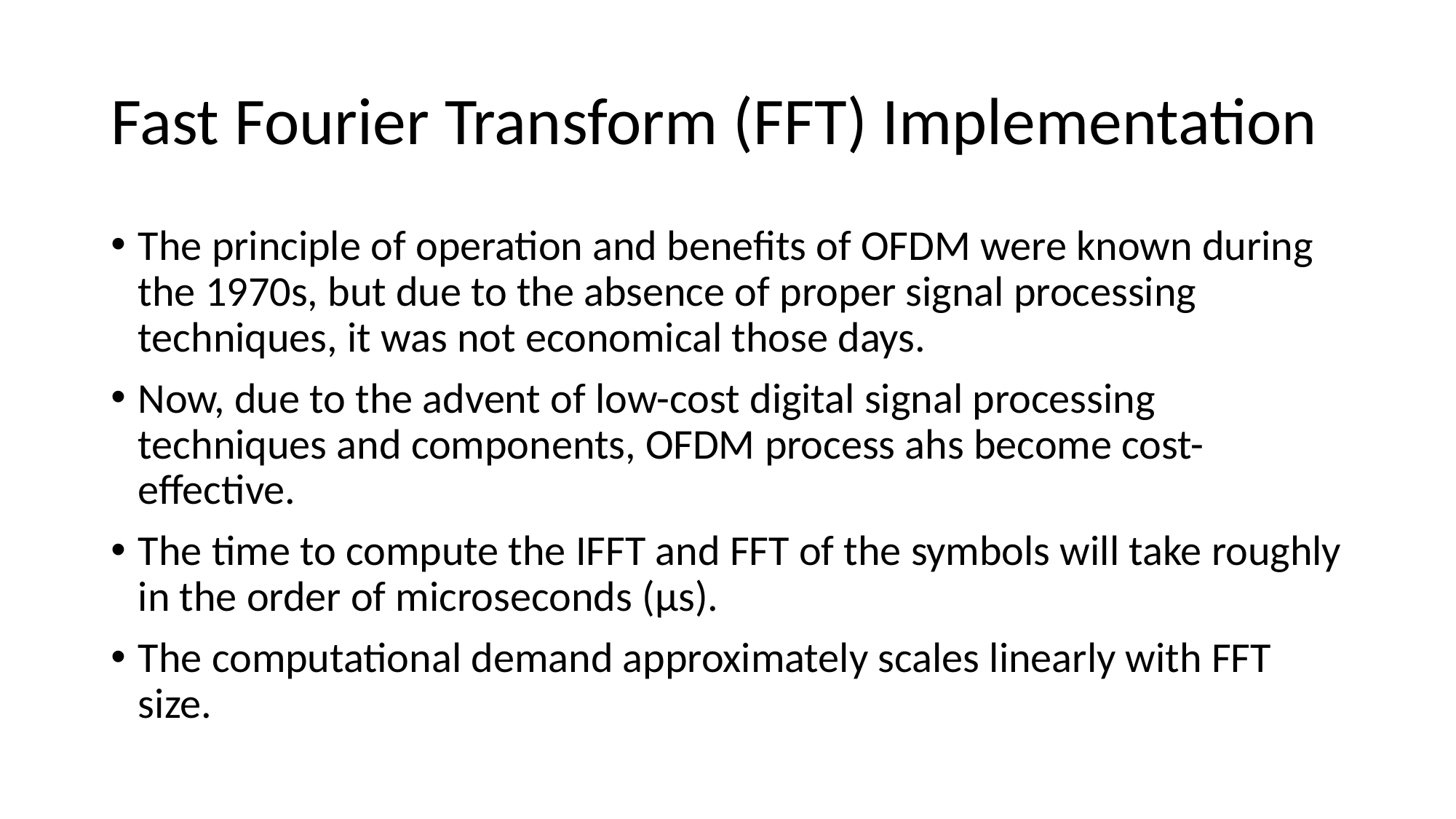

# Fast Fourier Transform (FFT) Implementation
The principle of operation and benefits of OFDM were known during the 1970s, but due to the absence of proper signal processing techniques, it was not economical those days.
Now, due to the advent of low-cost digital signal processing techniques and components, OFDM process ahs become cost-effective.
The time to compute the IFFT and FFT of the symbols will take roughly in the order of microseconds (μs).
The computational demand approximately scales linearly with FFT size.